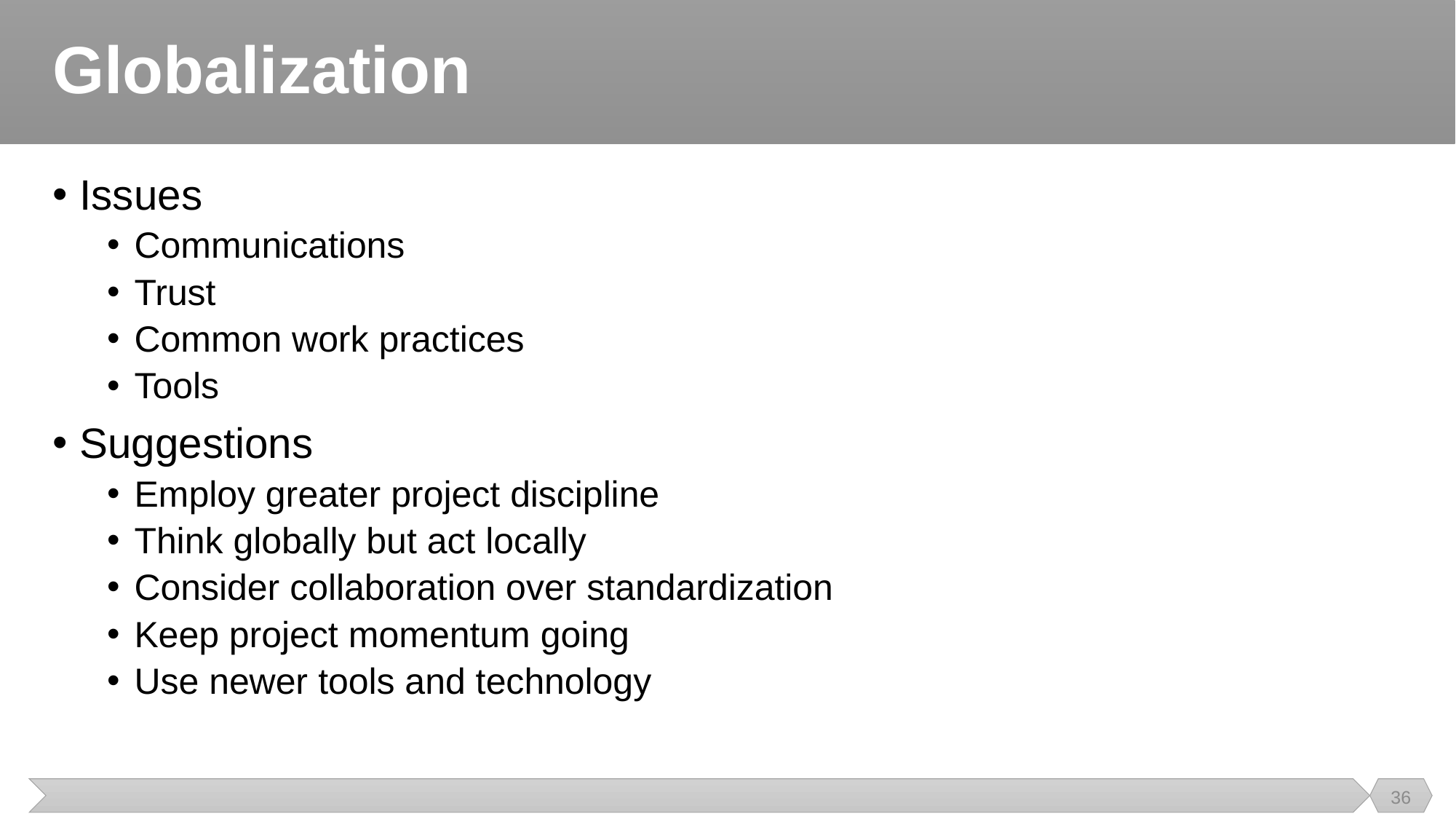

# Globalization
Issues
Communications
Trust
Common work practices
Tools
Suggestions
Employ greater project discipline
Think globally but act locally
Consider collaboration over standardization
Keep project momentum going
Use newer tools and technology
36